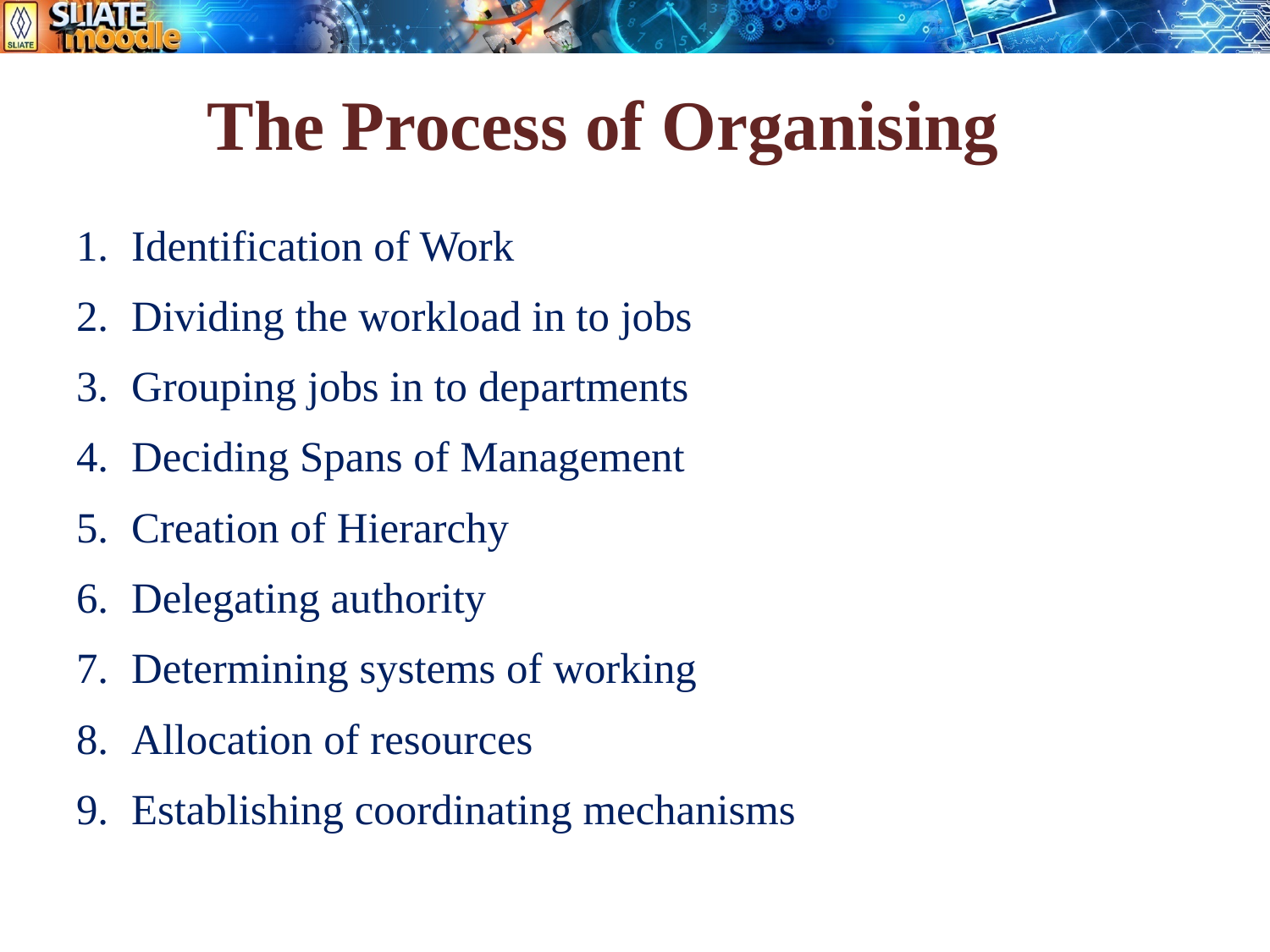

# The Process of Organising
Identification of Work
Dividing the workload in to jobs
Grouping jobs in to departments
Deciding Spans of Management
Creation of Hierarchy
Delegating authority
Determining systems of working
Allocation of resources
Establishing coordinating mechanisms